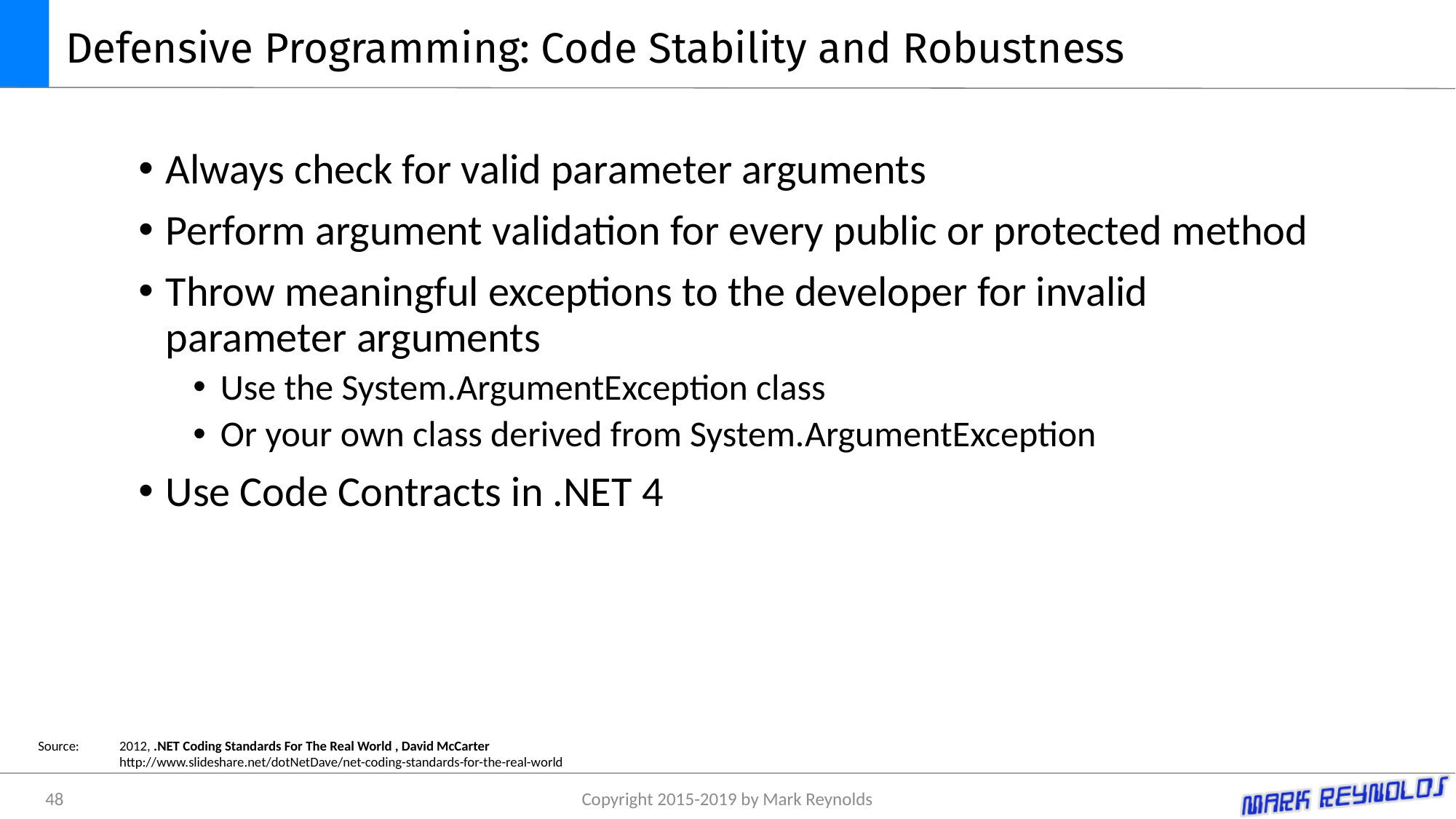

# Defensive Programming: Code Stability and Robustness
Always check for valid parameter arguments
Perform argument validation for every public or protected method
Throw meaningful exceptions to the developer for invalid parameter arguments
Use the System.ArgumentException class
Or your own class derived from System.ArgumentException
Use Code Contracts in .NET 4
Source:	2012, .NET Coding Standards For The Real World , David McCarter
	http://www.slideshare.net/dotNetDave/net-coding-standards-for-the-real-world
48
Copyright 2015-2019 by Mark Reynolds